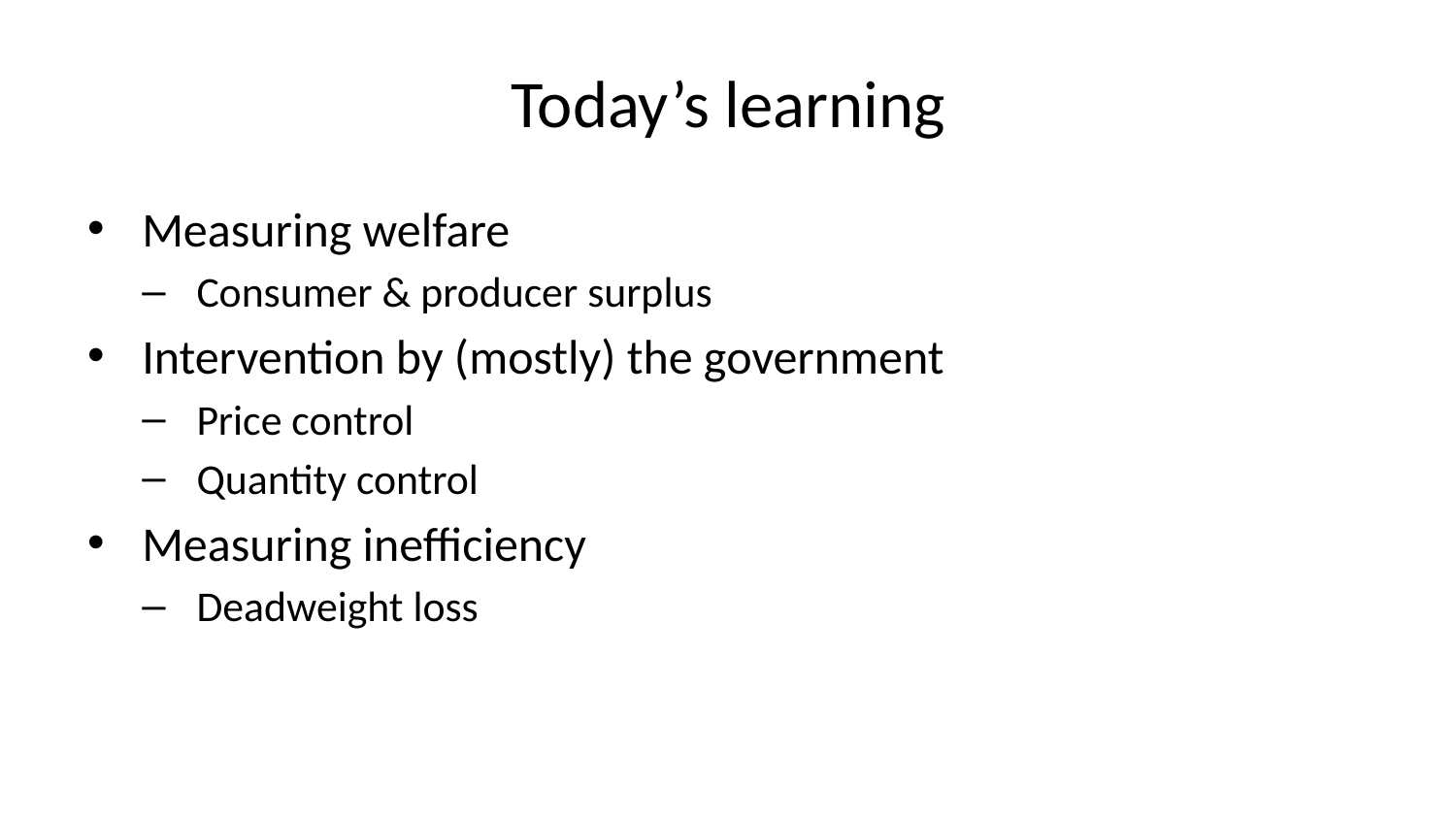

# Today’s learning
Measuring welfare
Consumer & producer surplus
Intervention by (mostly) the government
Price control
Quantity control
Measuring inefficiency
Deadweight loss